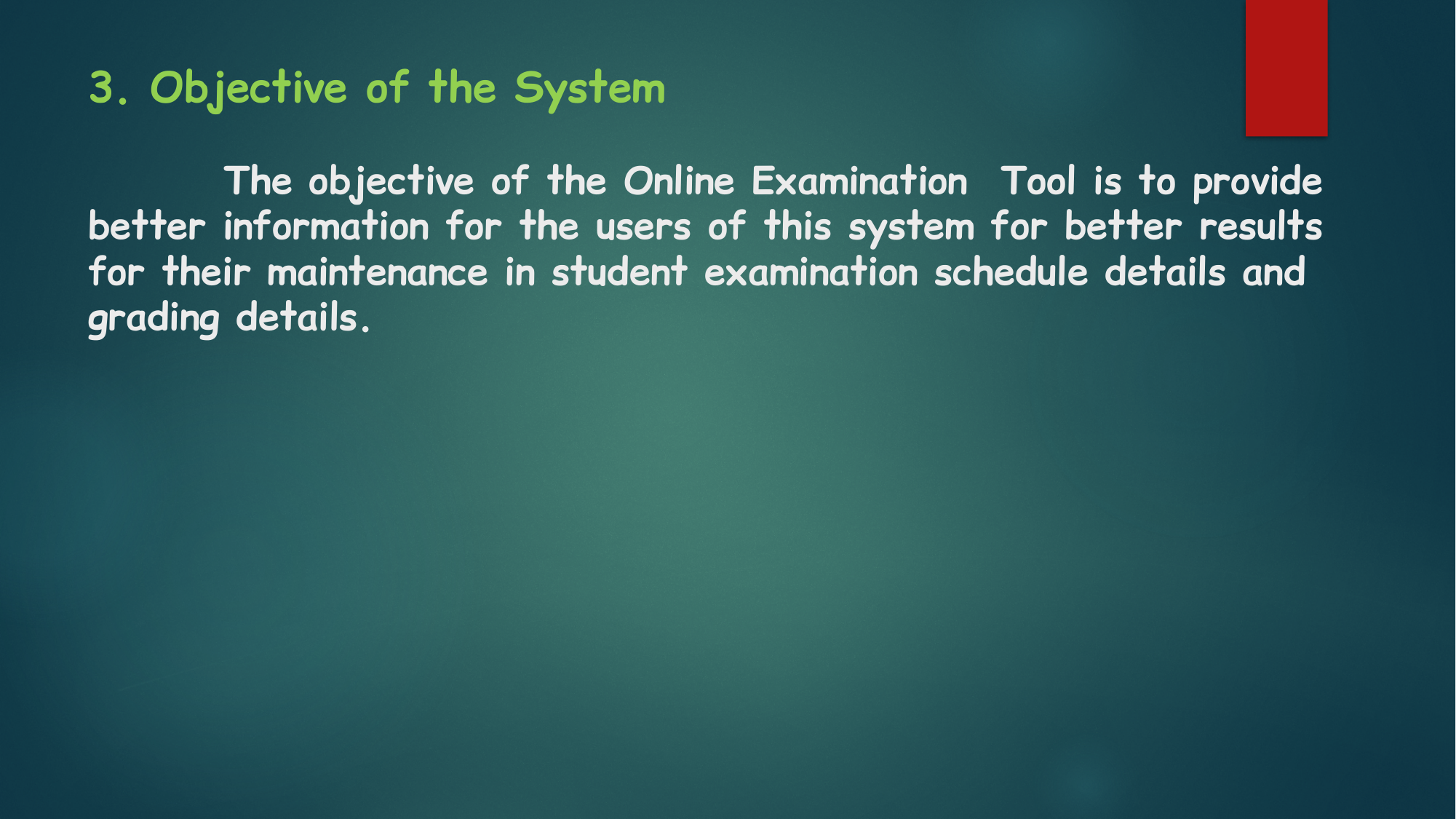

# 3. Objective of the System   The objective of the Online Examination  Tool is to provide better information for the users of this system for better results for their maintenance in student examination schedule details and grading details.